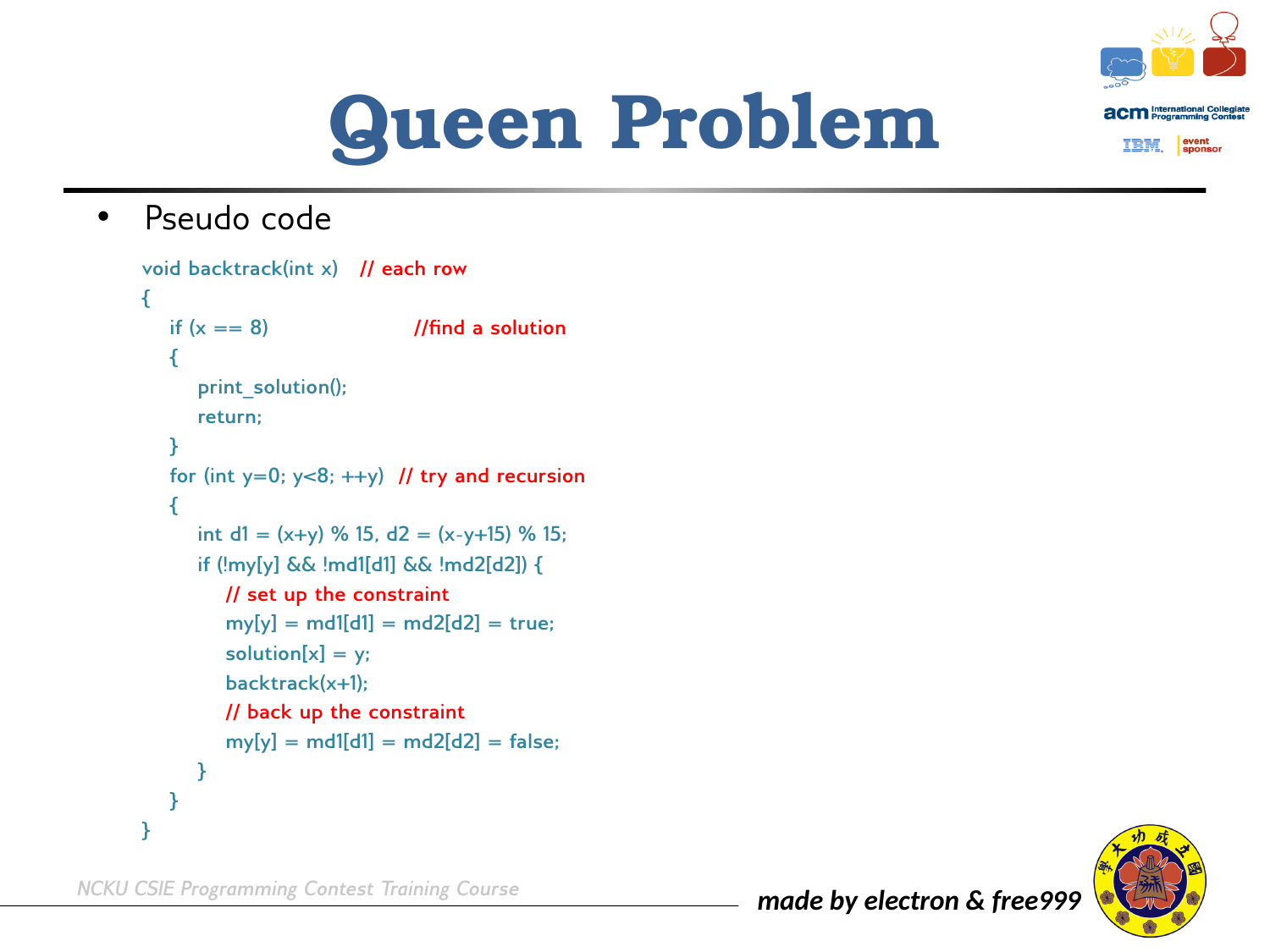

# Queen Problem
Pseudo code

void backtrack(int x)   // each row
{
    if (x == 8)	              //find a solution
    {
        print_solution();
        return;
    }
    for (int y=0; y<8; ++y)  // try and recursion
    {
        int d1 = (x+y) % 15, d2 = (x-y+15) % 15;
        if (!my[y] && !md1[d1] && !md2[d2]) {
            // set up the constraint
            my[y] = md1[d1] = md2[d2] = true;
            solution[x] = y;
            backtrack(x+1);
            // back up the constraint
            my[y] = md1[d1] = md2[d2] = false;
        }
    }
}
NCKU CSIE Programming Contest Training Course